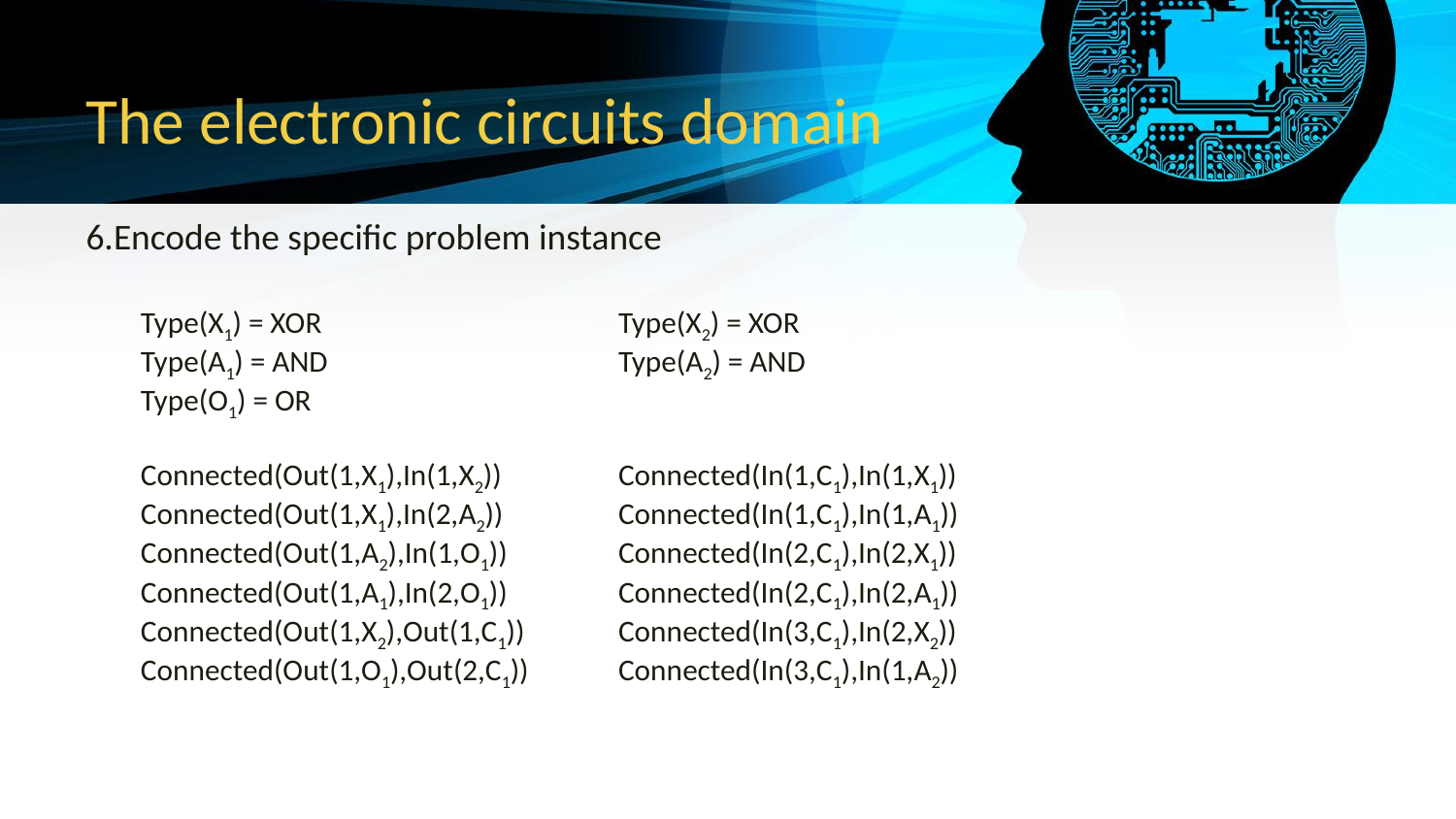

# The electronic circuits domain
6.Encode the specific problem instance
Type(X1) = XOR 		Type(X2) = XOR
Type(A1) = AND 		Type(A2) = AND
Type(O1) = OR

Connected(Out(1,X1),In(1,X2))	Connected(In(1,C1),In(1,X1))
Connected(Out(1,X1),In(2,A2))	Connected(In(1,C1),In(1,A1))
Connected(Out(1,A2),In(1,O1)) 	Connected(In(2,C1),In(2,X1))
Connected(Out(1,A1),In(2,O1)) 	Connected(In(2,C1),In(2,A1))
Connected(Out(1,X2),Out(1,C1)) 	Connected(In(3,C1),In(2,X2))
Connected(Out(1,O1),Out(2,C1)) 	Connected(In(3,C1),In(1,A2))